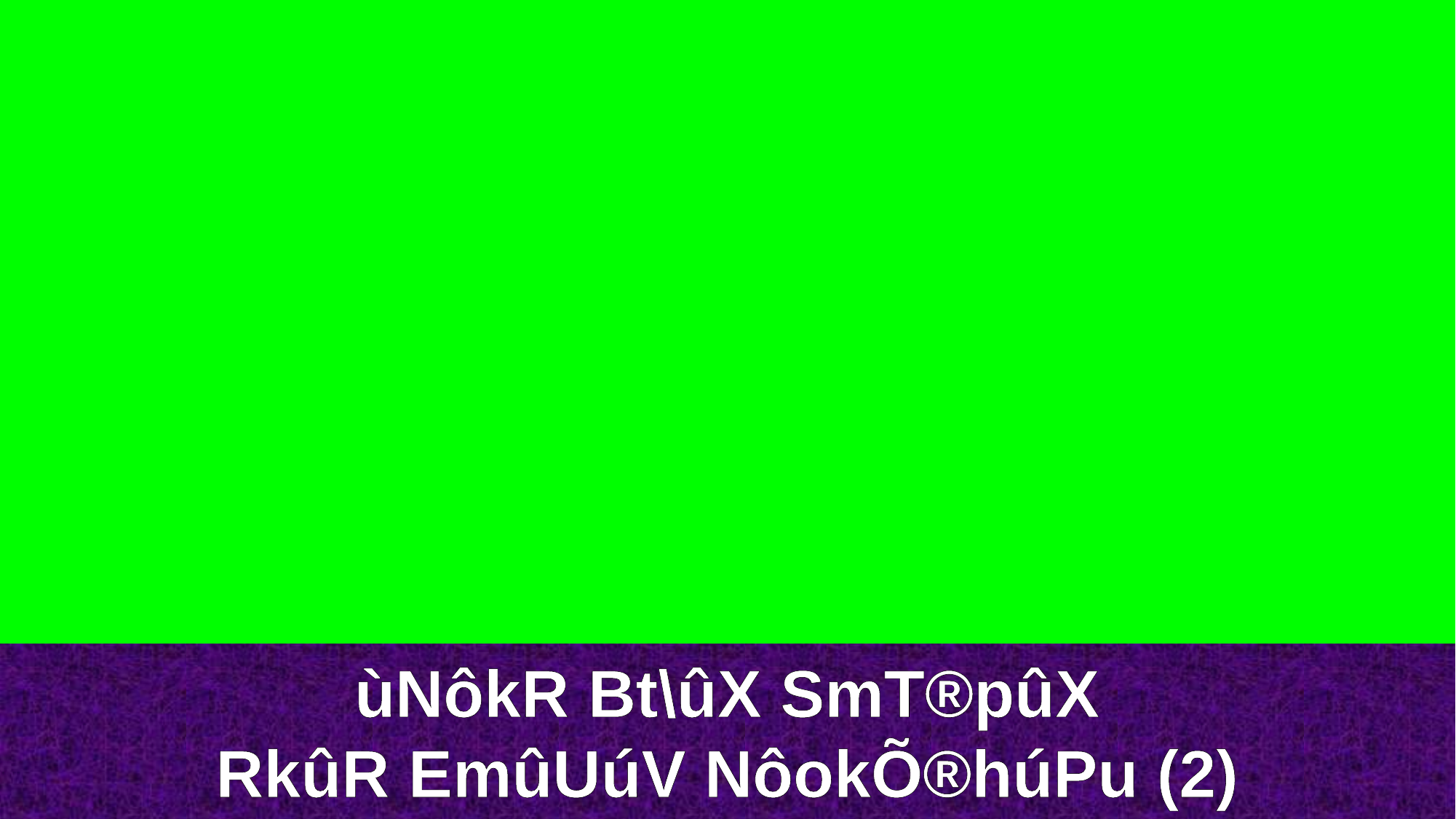

ùNôkR Bt\ûX SmT®pûX
RkûR EmûUúV NôokÕ®húPu (2)